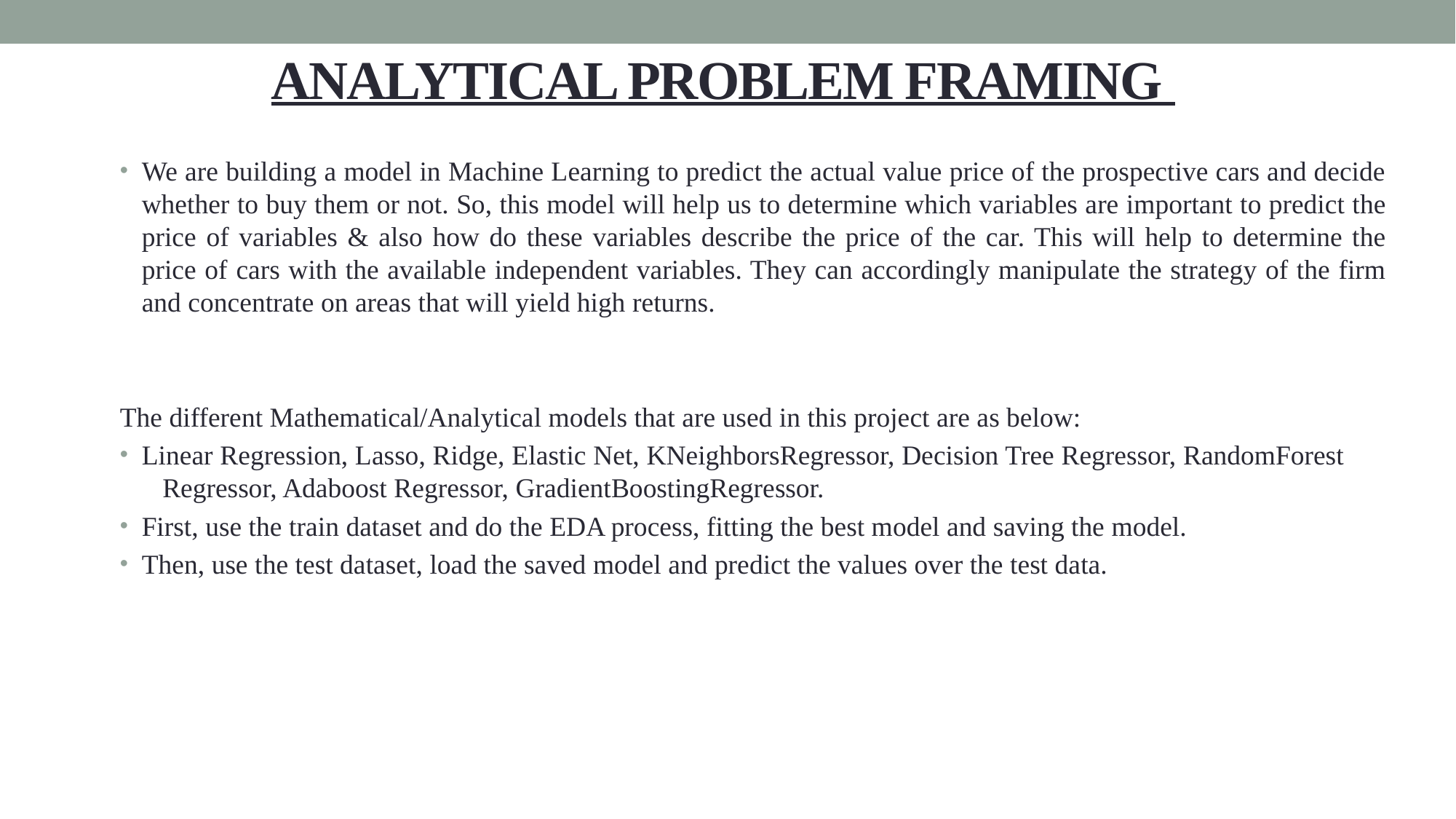

# ANALYTICAL PROBLEM FRAMING
We are building a model in Machine Learning to predict the actual value price of the prospective cars and decide whether to buy them or not. So, this model will help us to determine which variables are important to predict the price of variables & also how do these variables describe the price of the car. This will help to determine the price of cars with the available independent variables. They can accordingly manipulate the strategy of the firm and concentrate on areas that will yield high returns.

The different Mathematical/Analytical models that are used in this project are as below:
Linear Regression, Lasso, Ridge, Elastic Net, KNeighborsRegressor, Decision Tree Regressor, RandomForest          Regressor, Adaboost Regressor, GradientBoostingRegressor.
First, use the train dataset and do the EDA process, fitting the best model and saving the model.
Then, use the test dataset, load the saved model and predict the values over the test data.